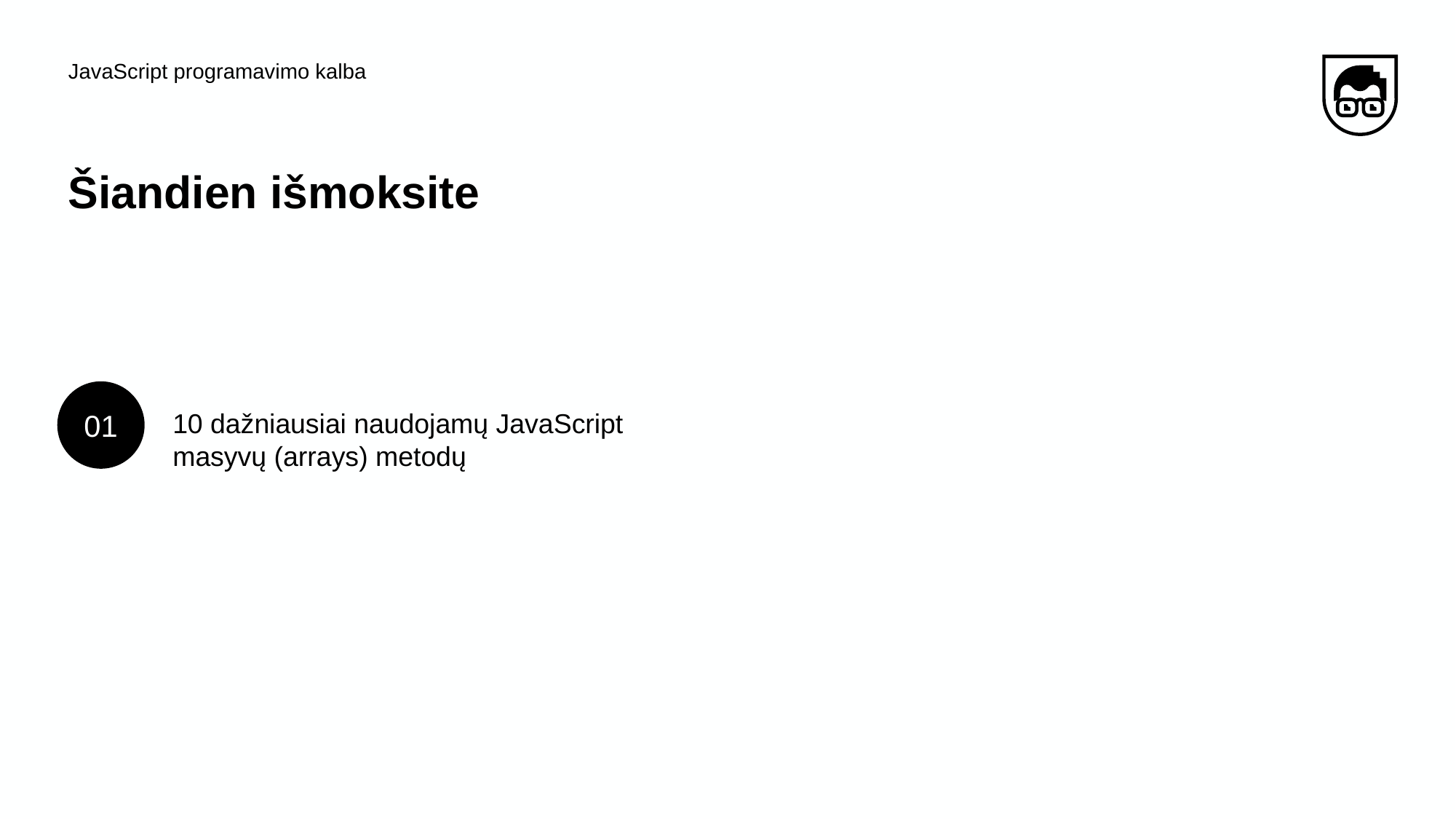

JavaScript programavimo kalba
# Šiandien išmoksite
01
10 dažniausiai naudojamų JavaScript masyvų (arrays) metodų